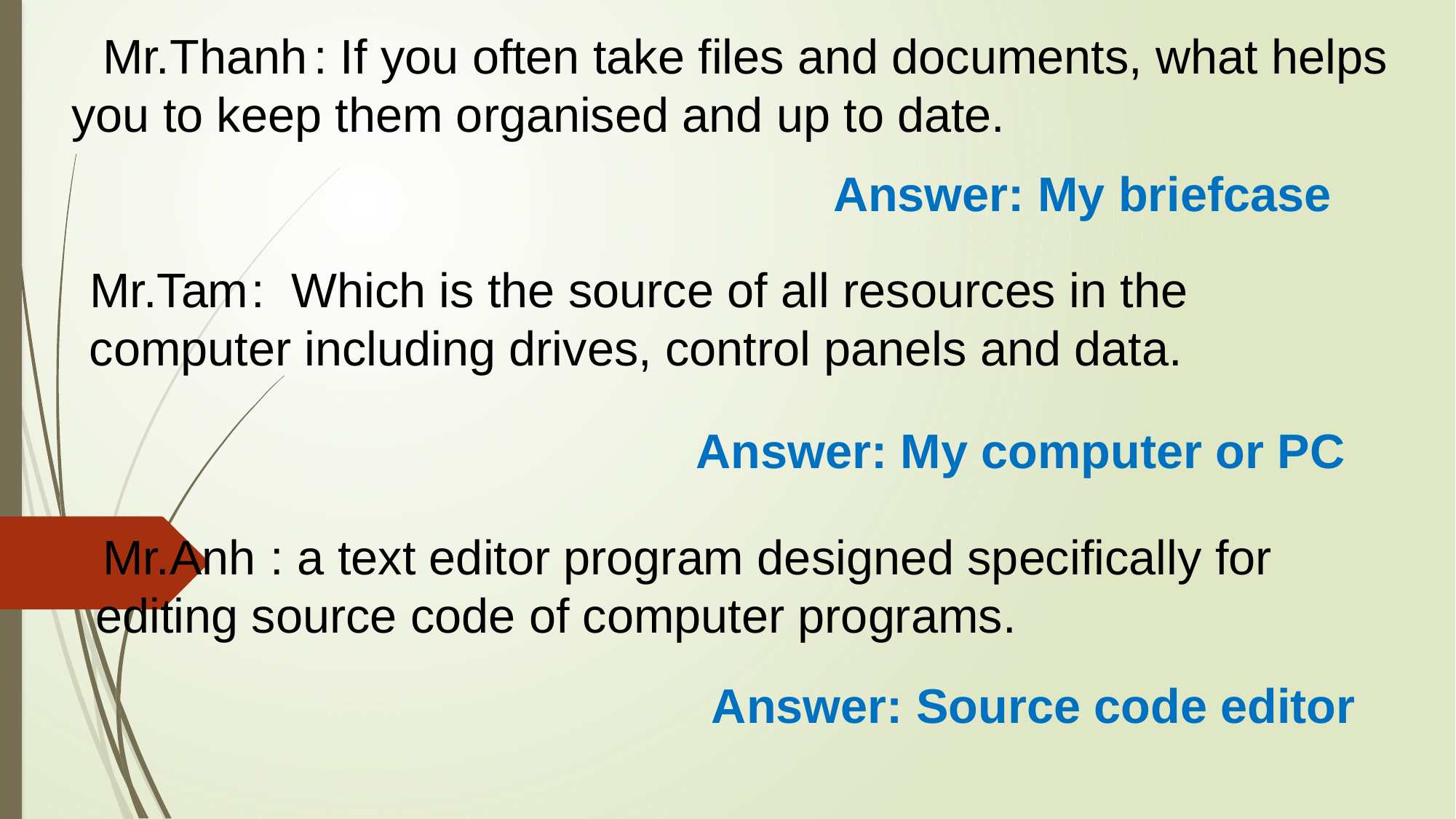

: If you often take files and documents, what helps you to keep them organised and up to date.
Mr.Thanh
Answer: My briefcase
Mr.Tam
            :  Which is the source of all resources in the computer including drives, control panels and data.
Answer: My computer or PC

             : a text editor program designed specifically for editing source code of computer programs.
Mr.Anh
Answer: Source code editor